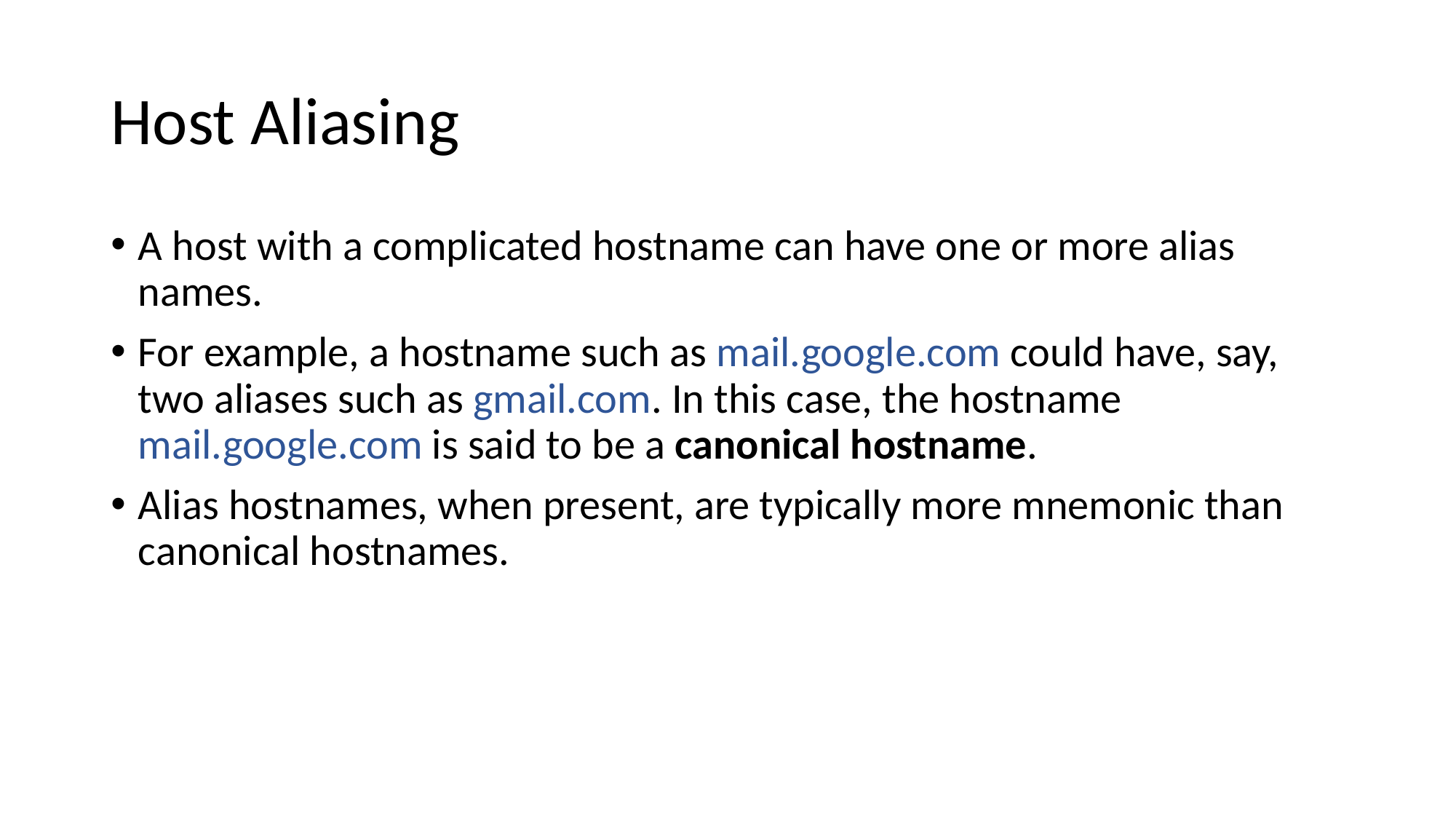

# Host Aliasing
A host with a complicated hostname can have one or more alias names.
For example, a hostname such as mail.google.com could have, say, two aliases such as gmail.com. In this case, the hostname mail.google.com is said to be a canonical hostname.
Alias hostnames, when present, are typically more mnemonic than canonical hostnames.